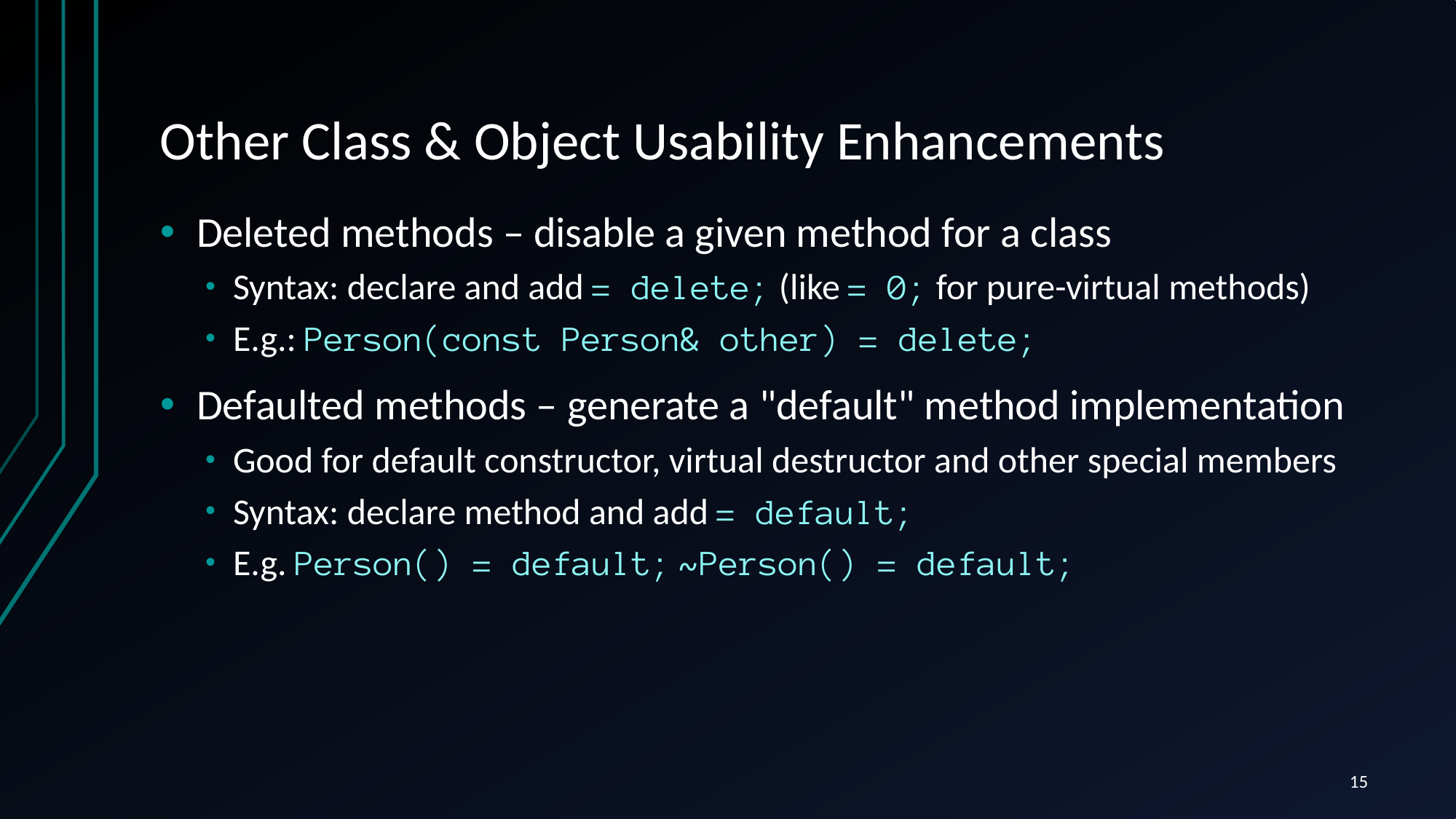

# Other Class & Object Usability Enhancements
Deleted methods – disable a given method for a class
Syntax: declare and add = delete; (like = 0; for pure-virtual methods)
E.g.: Person(const Person& other) = delete;
Defaulted methods – generate a "default" method implementation
Good for default constructor, virtual destructor and other special members
Syntax: declare method and add = default;
E.g. Person() = default; ~Person() = default;
15